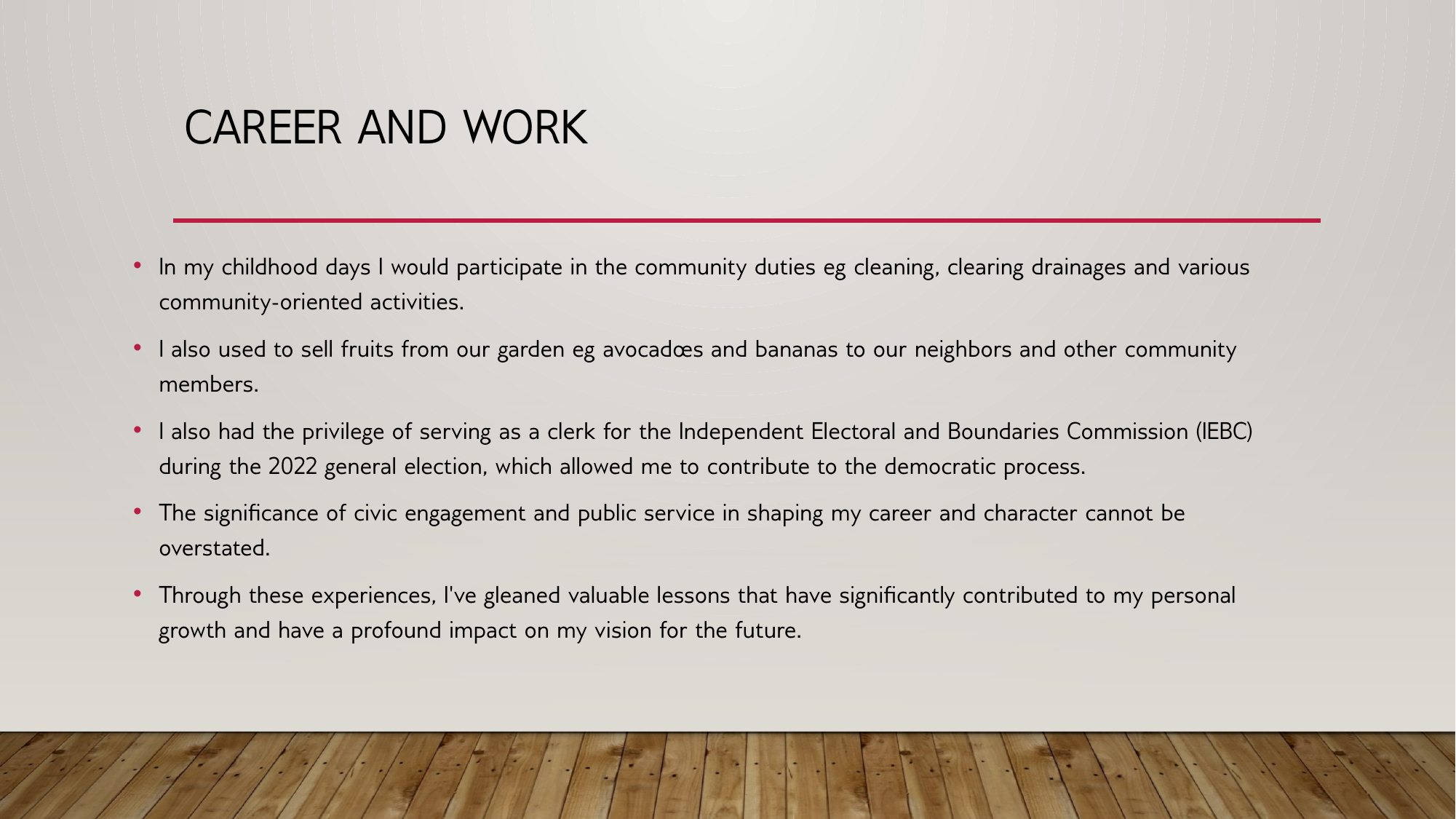

# Career and work
In my childhood days I would participate in the community duties eg cleaning, clearing drainages and various community-oriented activities.
I also used to sell fruits from our garden eg avocadoes and bananas to our neighbors and other community members.
I also had the privilege of serving as a clerk for the Independent Electoral and Boundaries Commission (IEBC) during the 2022 general election, which allowed me to contribute to the democratic process.
The significance of civic engagement and public service in shaping my career and character cannot be overstated.
Through these experiences, I've gleaned valuable lessons that have significantly contributed to my personal growth and have a profound impact on my vision for the future.